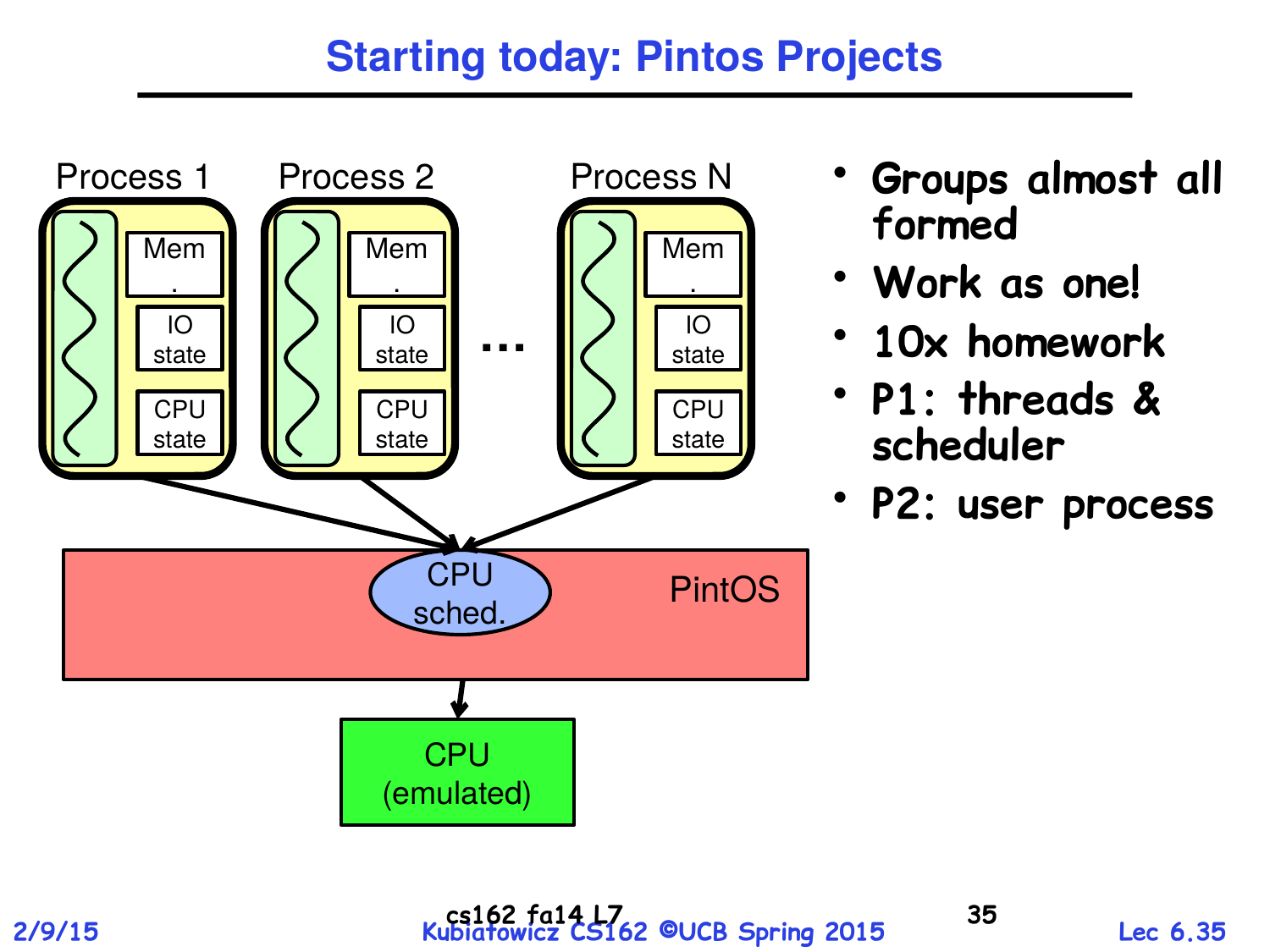

# Starting today: Pintos Projects
Process 1
Process 2
Process N
Groups almost all formed
Work as one!
10x homework
P1: threads & scheduler
P2: user process

Mem.
IO
state
CPU
state

Mem.
IO
state
CPU
state

Mem.
IO
state
CPU
state
…

CPU sched.
PintOS
CPU
(emulated)
cs162 fa14 L7
35